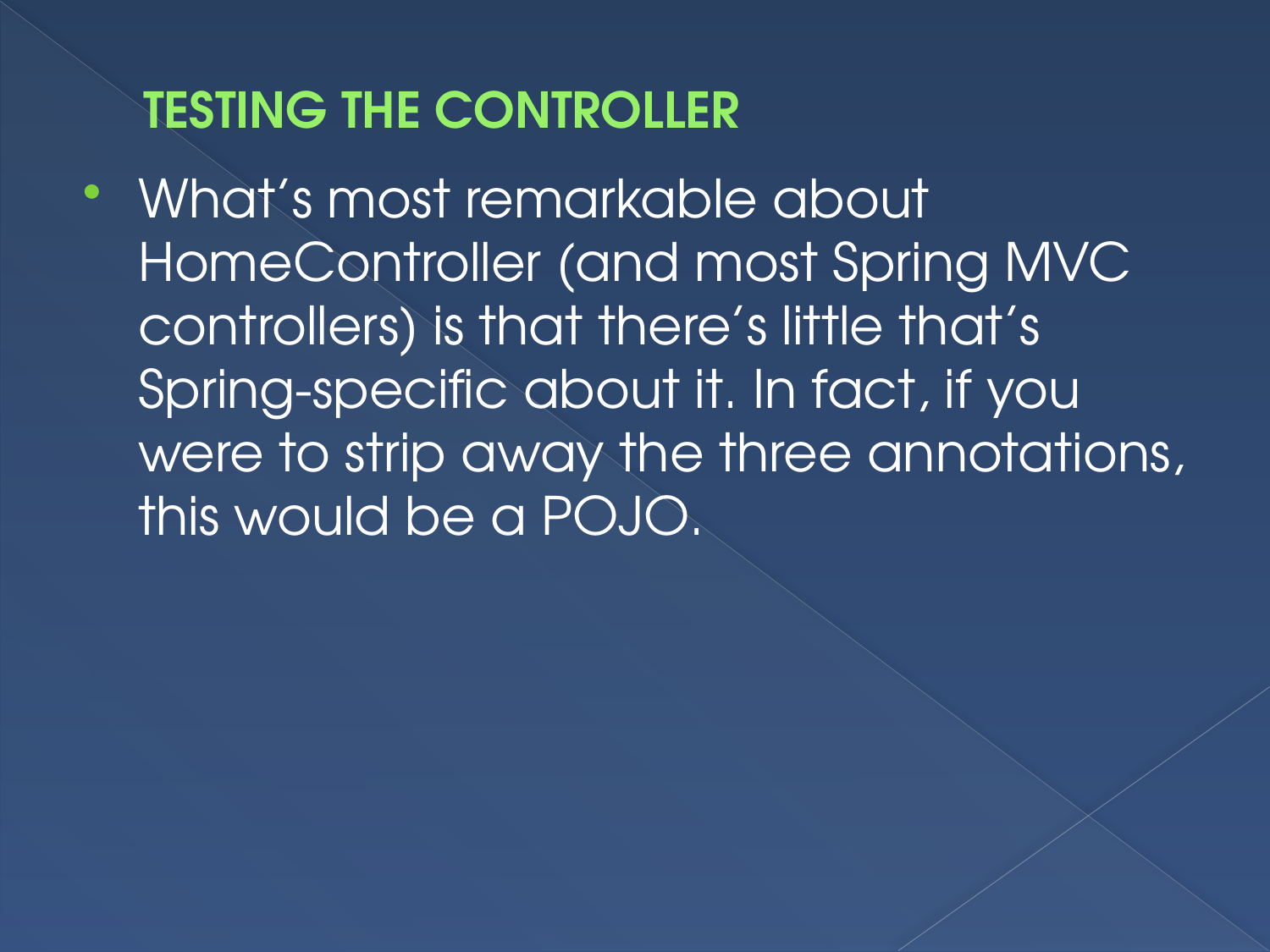

# TESTING THE CONTROLLER
What’s most remarkable about HomeController (and most Spring MVC controllers) is that there’s little that’s Spring-specific about it. In fact, if you were to strip away the three annotations, this would be a POJO.